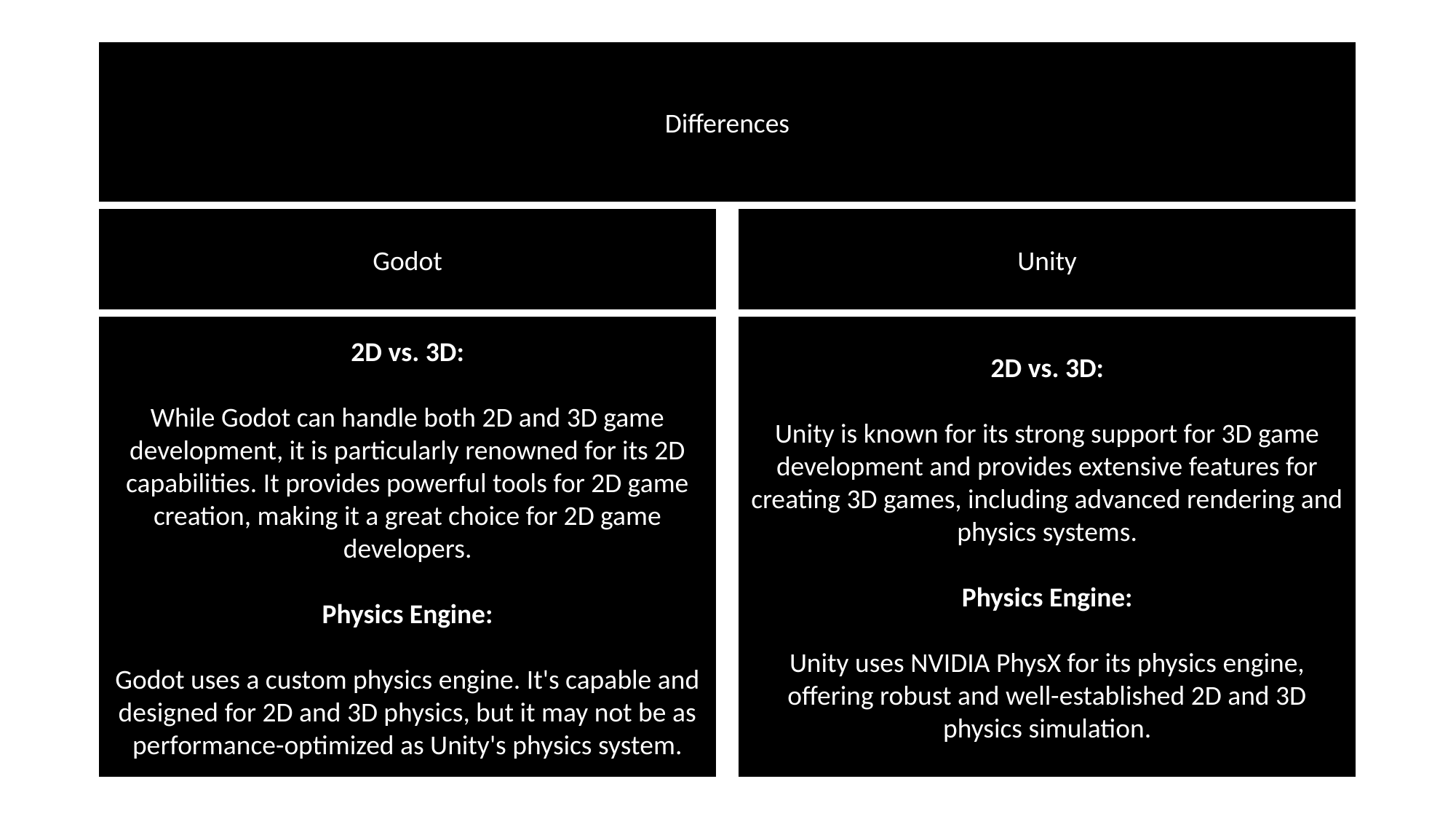

Differences
Godot
Unity
2D vs. 3D:

While Godot can handle both 2D and 3D game development, it is particularly renowned for its 2D capabilities. It provides powerful tools for 2D game creation, making it a great choice for 2D game developers.

Physics Engine:

Godot uses a custom physics engine. It's capable and designed for 2D and 3D physics, but it may not be as performance-optimized as Unity's physics system.
2D vs. 3D:

Unity is known for its strong support for 3D game development and provides extensive features for creating 3D games, including advanced rendering and physics systems.

Physics Engine:

Unity uses NVIDIA PhysX for its physics engine, offering robust and well-established 2D and 3D physics simulation.